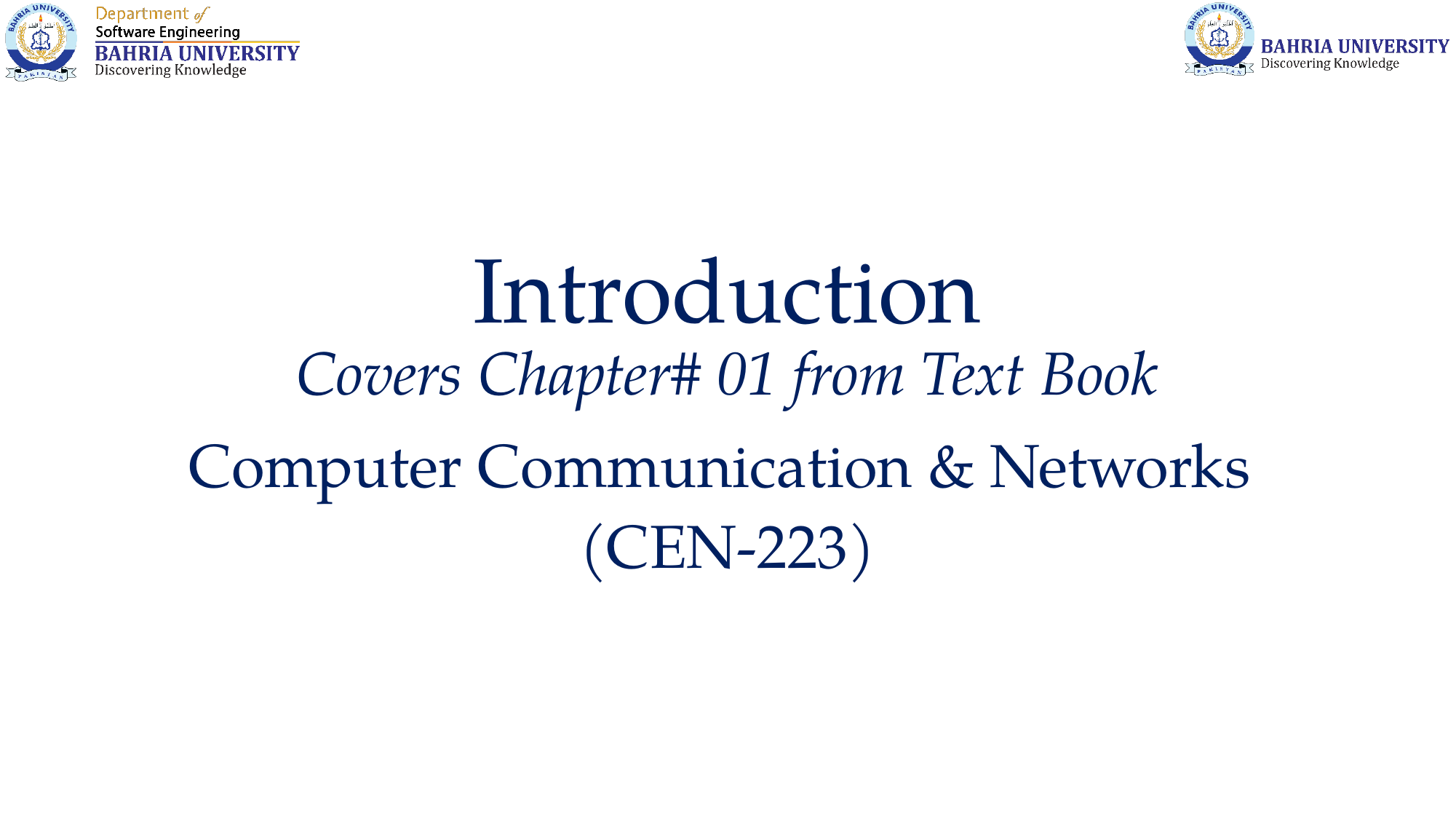

# Introduction Covers Chapter# 01 from Text Book
Computer Communication & Networks
(CEN-223)